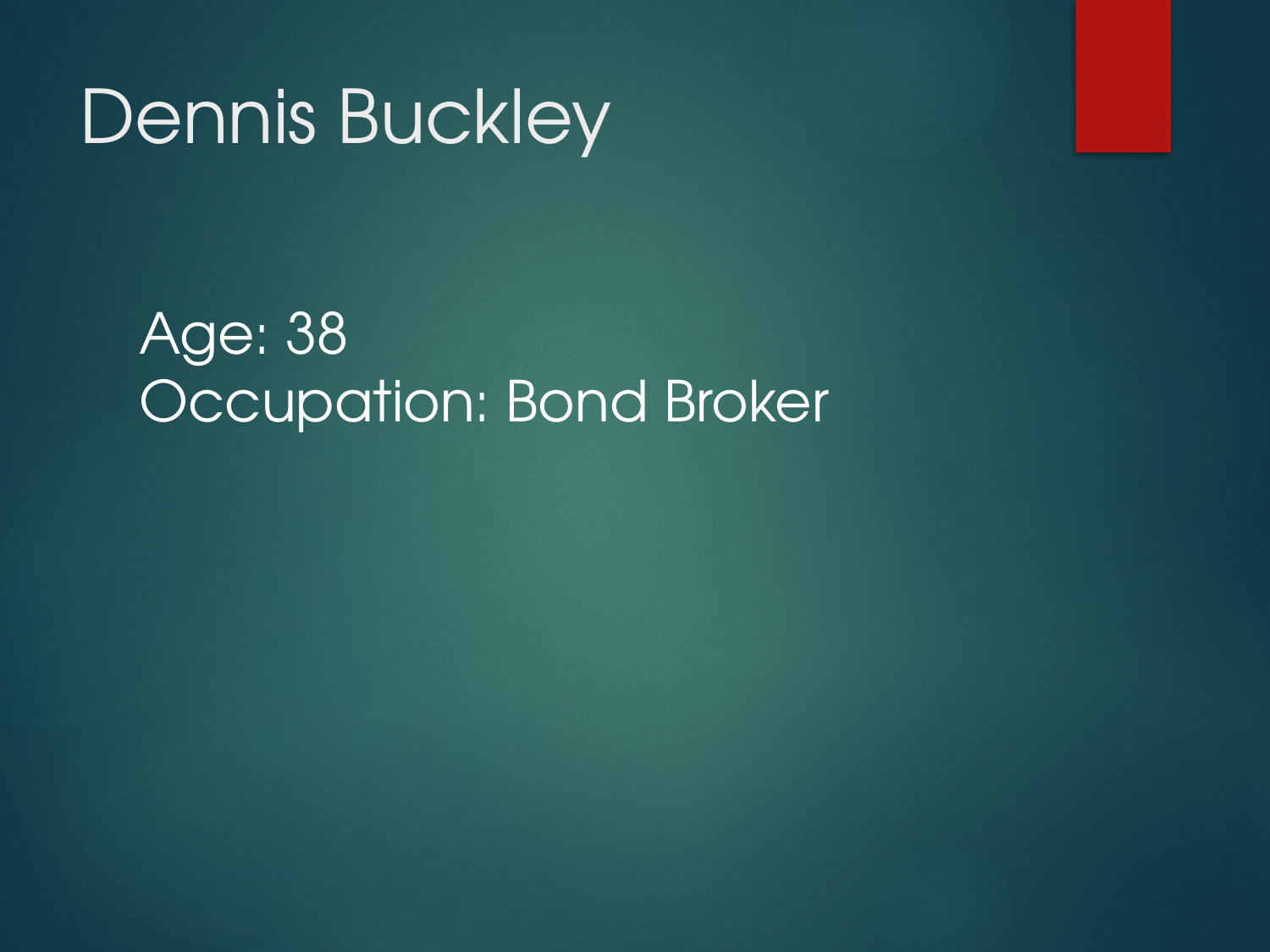

# Dennis Buckley

Age: 38
Occupation: Bond Broker